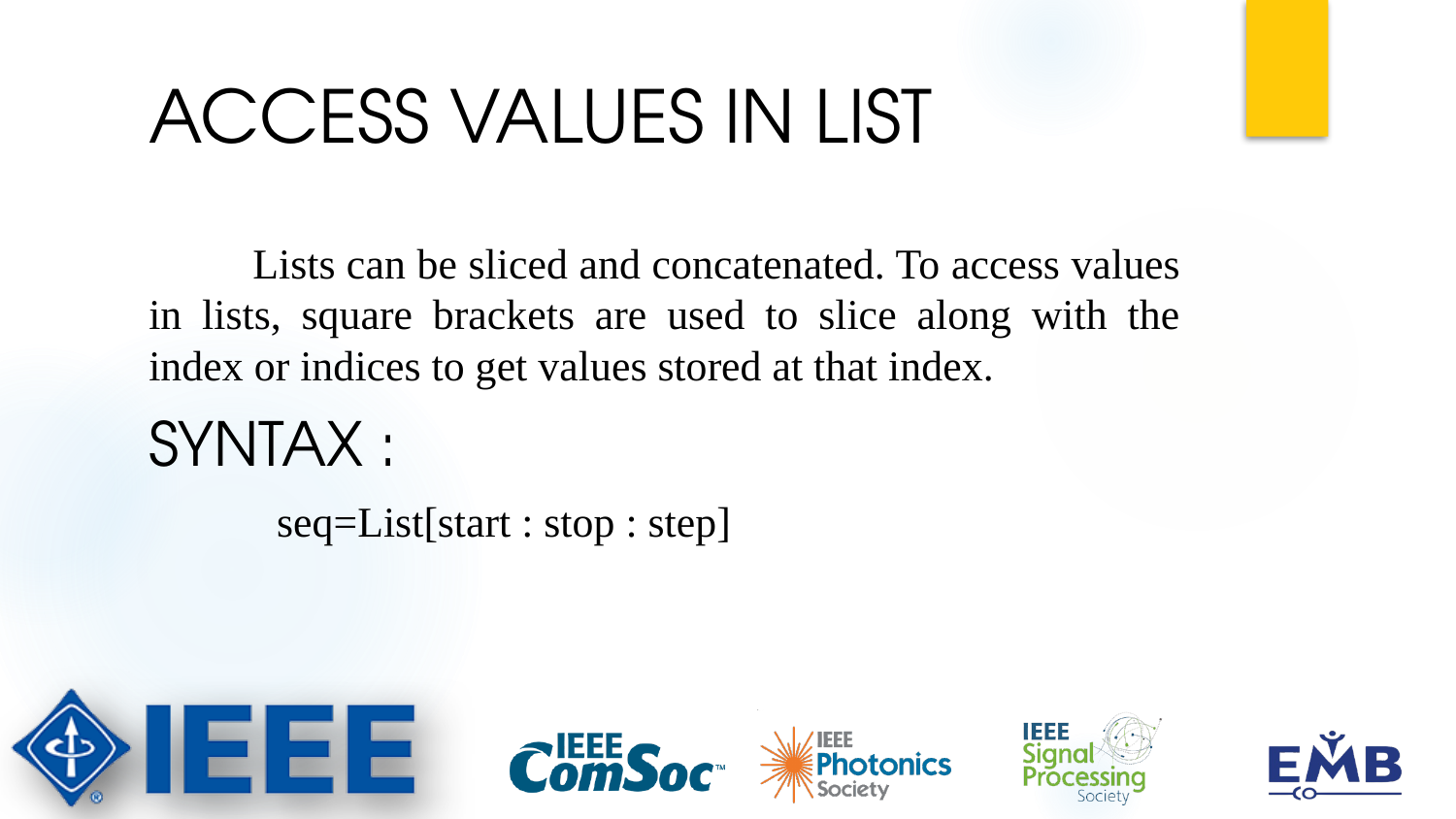

# ACCESS VALUES IN LIST
               Lists can be sliced and concatenated. To access values in lists, square brackets are used to slice along with the index or indices to get values stored at that index.
SYNTAX :
            seq=List[start : stop : step]